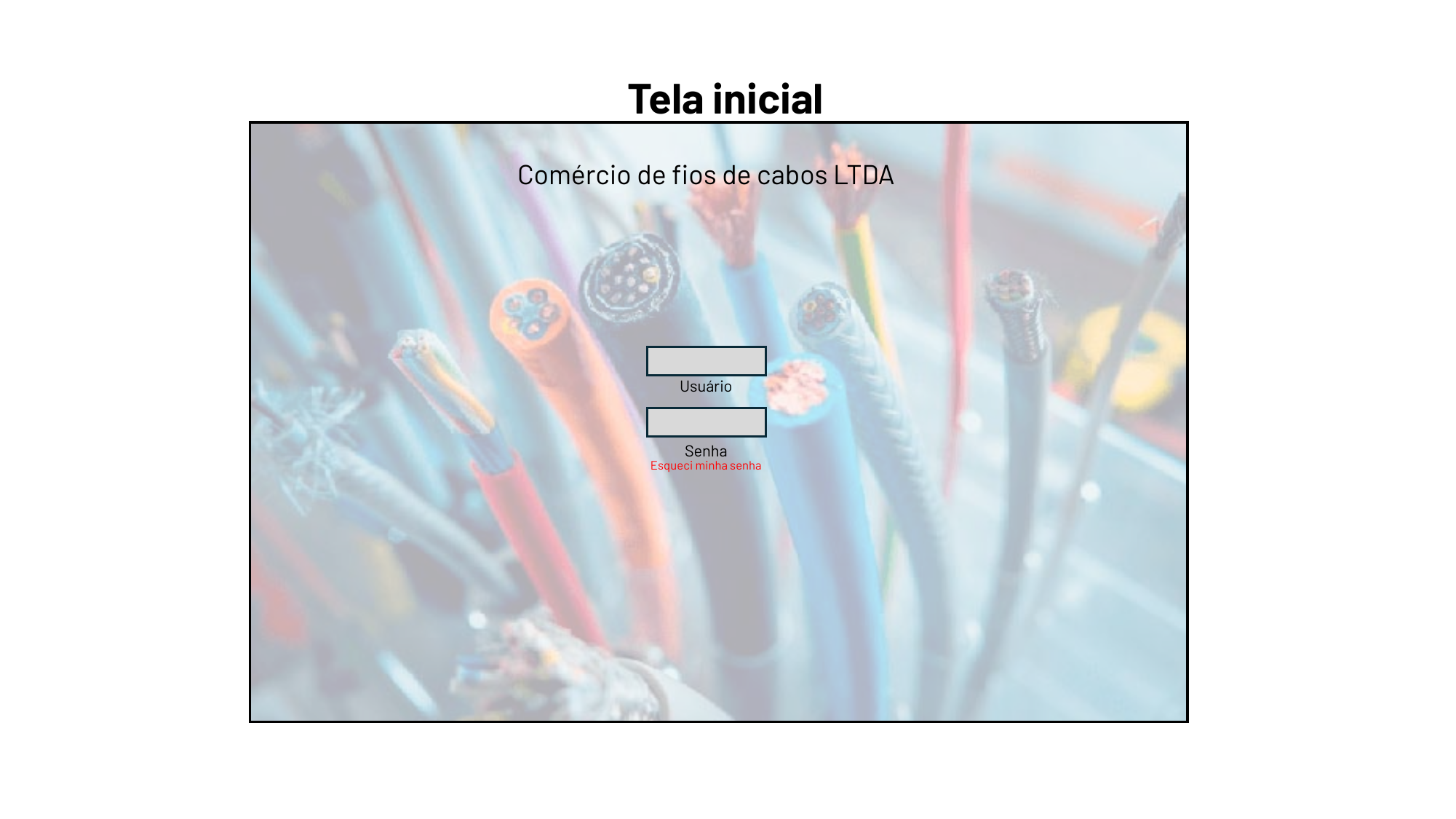

Tela inicial

Comércio de fios de cabos LTDA

Usuário

Senha
Esqueci minha senha